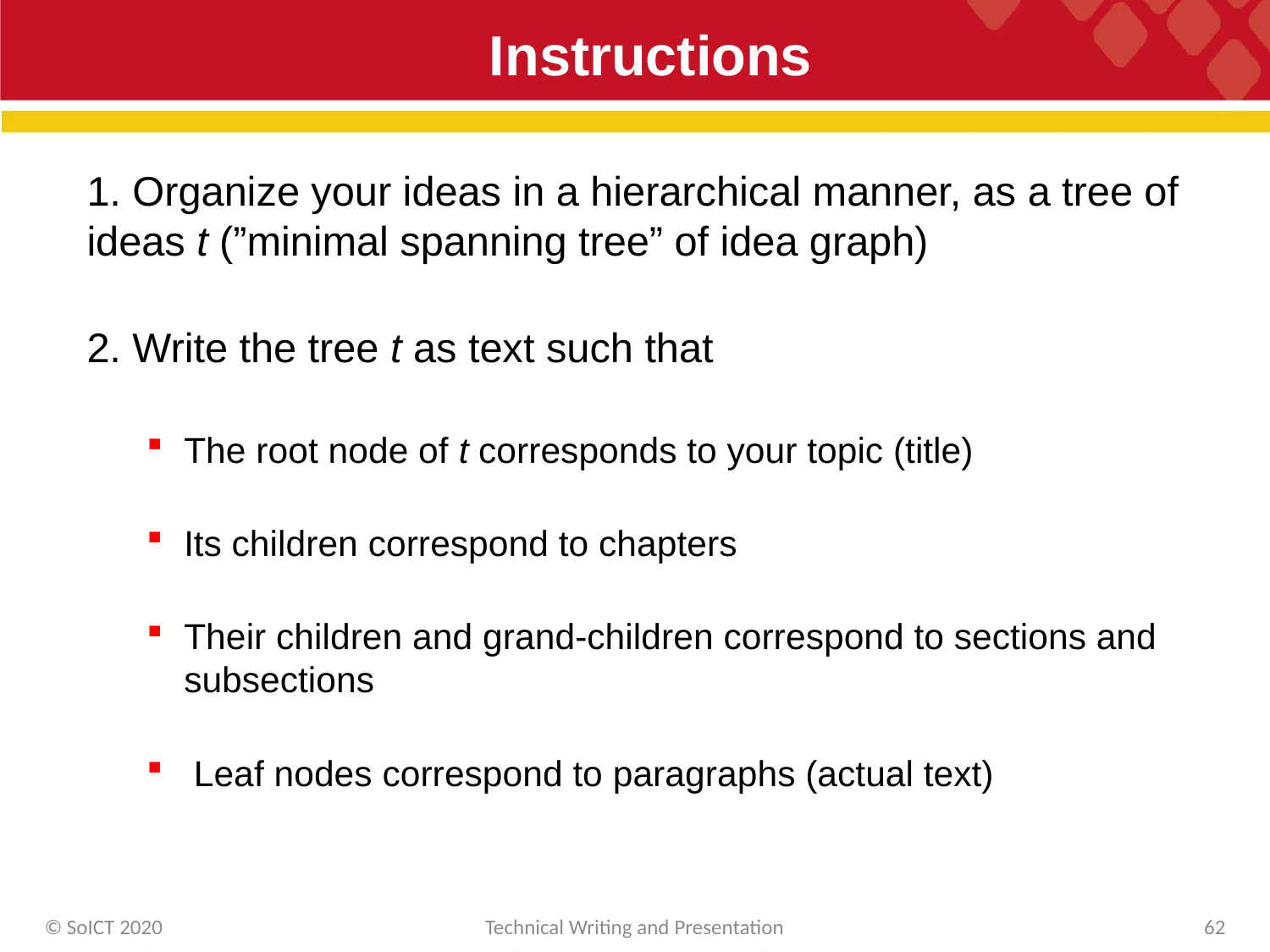

# Instructions
1. Organize your ideas in a hierarchical manner, as a tree of ideas t (”minimal spanning tree” of idea graph)
2. Write the tree t as text such that
The root node of t corresponds to your topic (title)
Its children correspond to chapters
Their children and grand-children correspond to sections and subsections
 Leaf nodes correspond to paragraphs (actual text)
© SoICT 2020
Technical Writing and Presentation
62